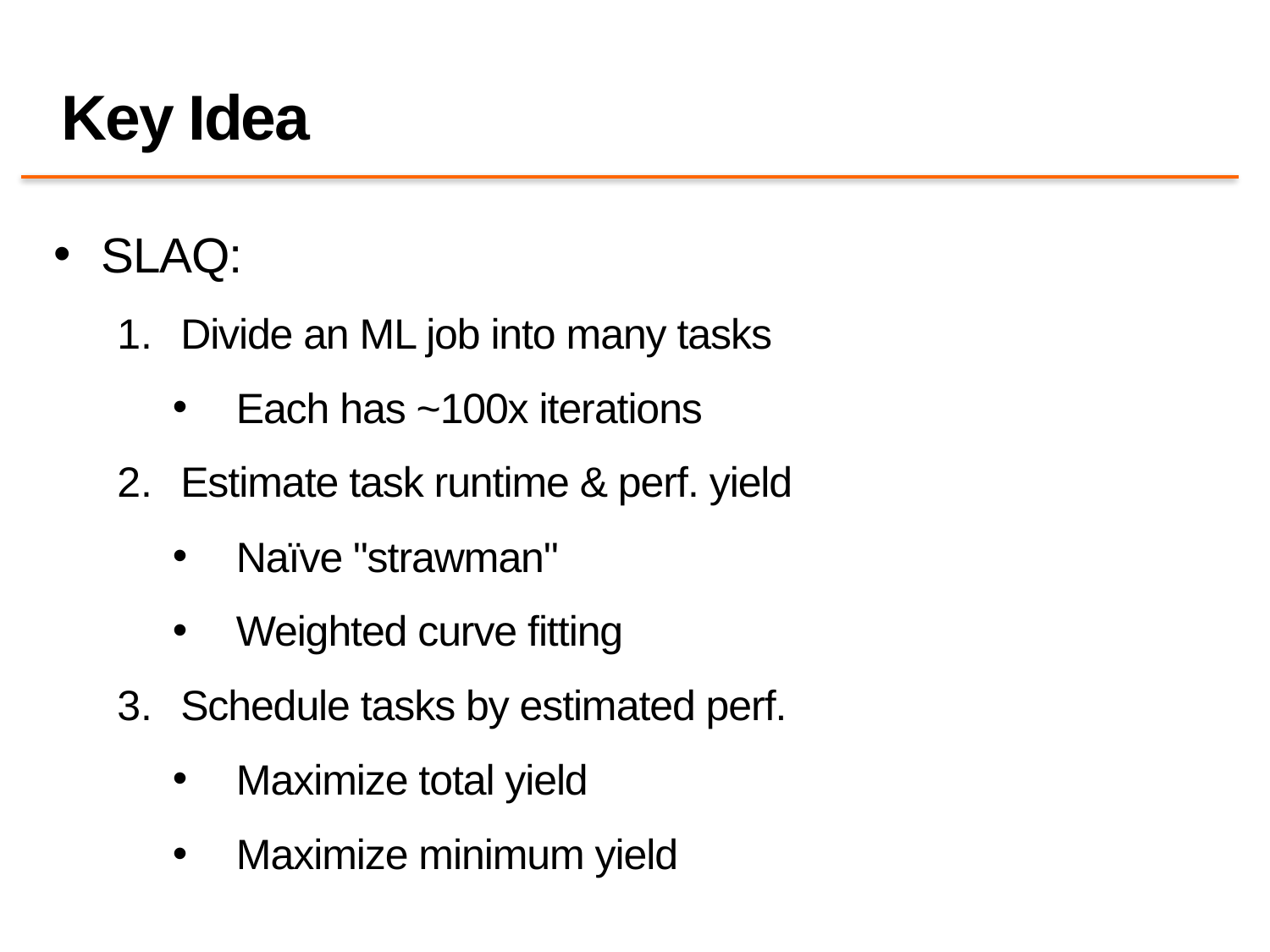

# Key Idea
SLAQ:
Divide an ML job into many tasks
Each has ~100x iterations
Estimate task runtime & perf. yield
Naïve "strawman"
Weighted curve fitting
Schedule tasks by estimated perf.
Maximize total yield
Maximize minimum yield